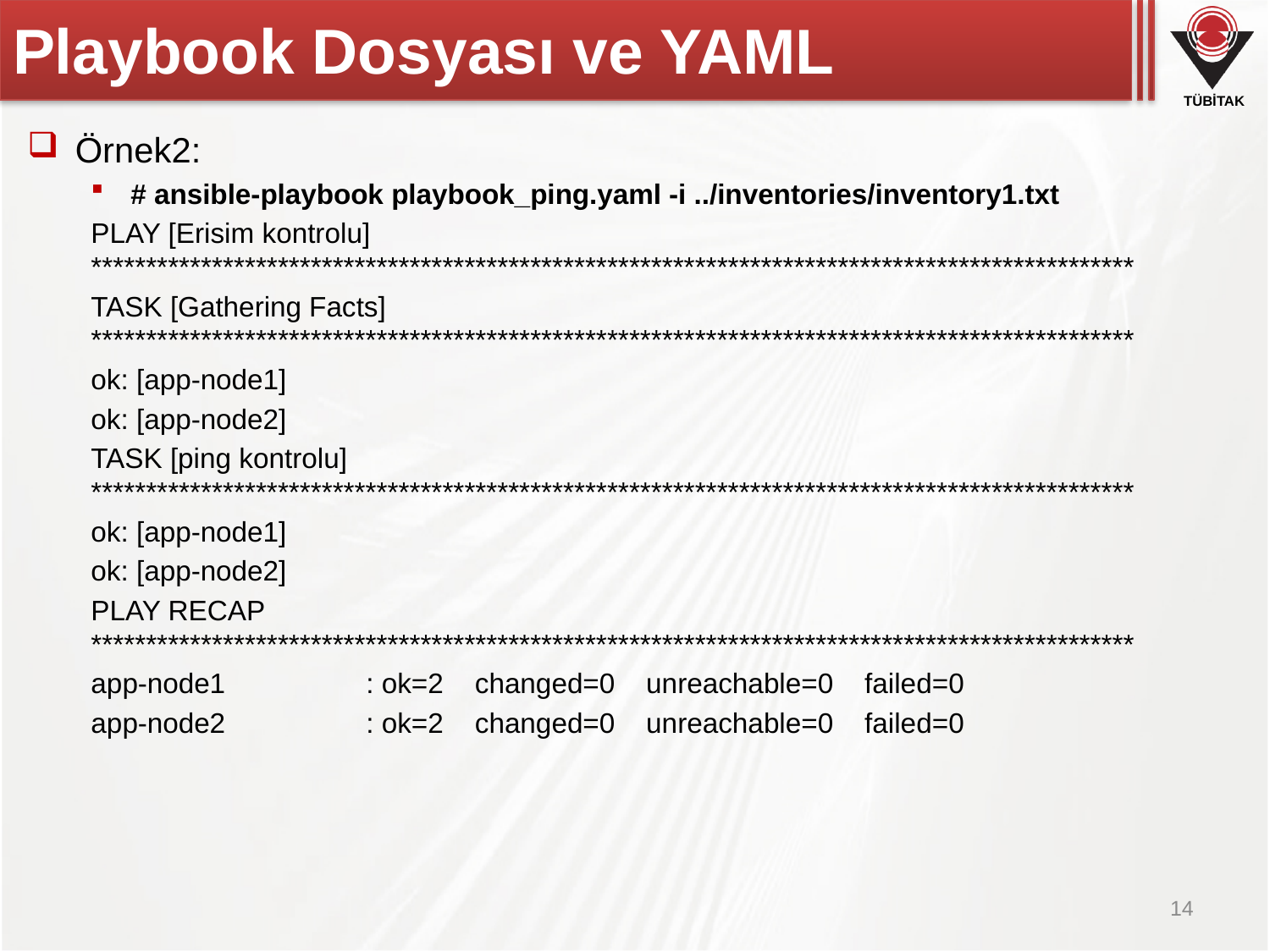

# Playbook Dosyası ve YAML
Örnek2:
# ansible-playbook playbook_ping.yaml -i ../inventories/inventory1.txt
PLAY [Erisim kontrolu] ***********************************************************************************************
TASK [Gathering Facts] ***********************************************************************************************
ok: [app-node1]
ok: [app-node2]
TASK [ping kontrolu] ***********************************************************************************************
ok: [app-node1]
ok: [app-node2]
PLAY RECAP ***********************************************************************************************
app-node1                  : ok=2    changed=0    unreachable=0    failed=0
app-node2                  : ok=2    changed=0    unreachable=0    failed=0

14